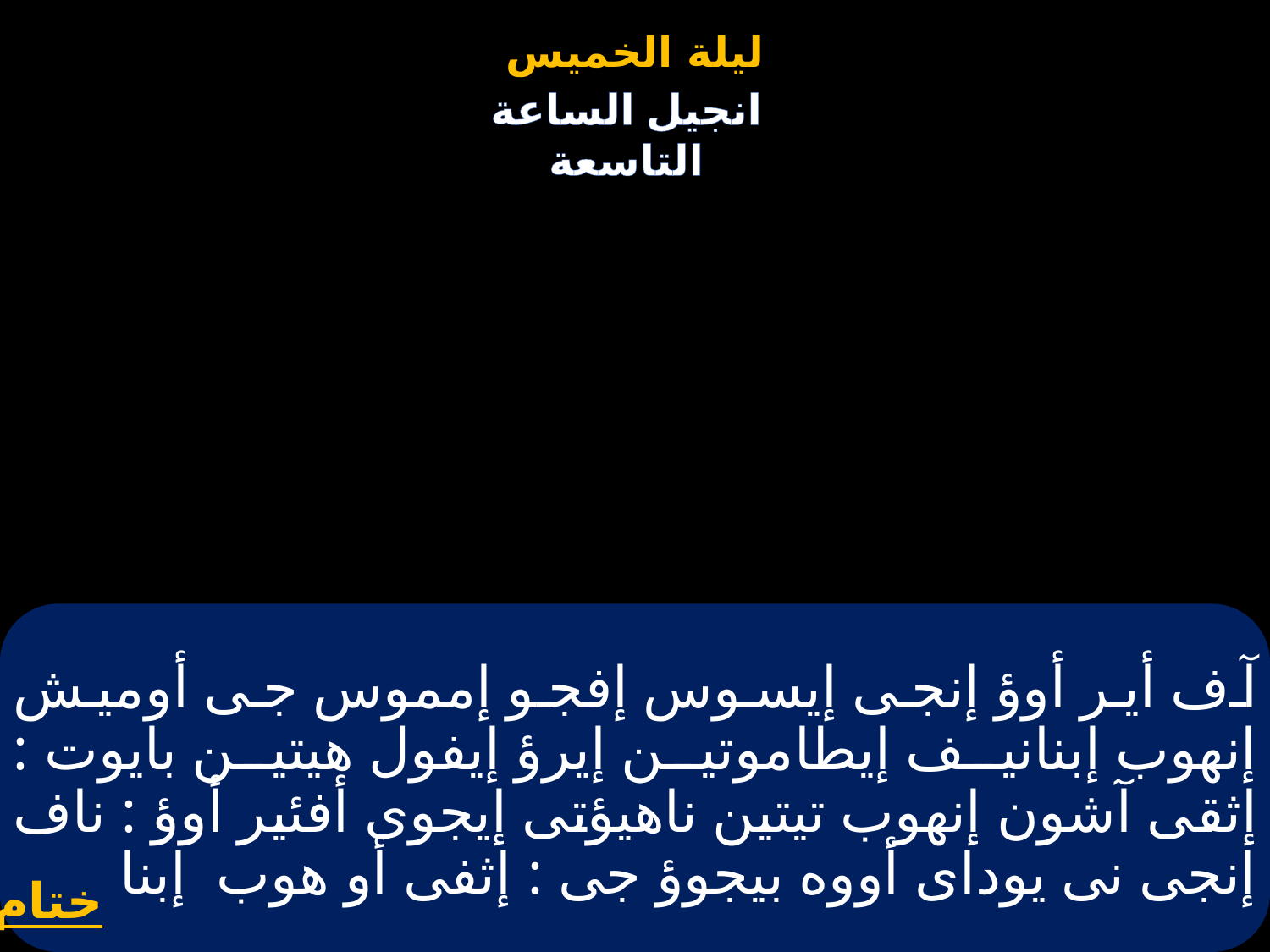

# آف أير أوؤ إنجى إيسوس إفجو إمموس جى أوميش إنهوب إبنانيف إيطاموتين إيرؤ إيفول هيتين بايوت : إثقى آشون إنهوب تيتين ناهيؤتى إيجوى أفئير أوؤ : ناف إنجى نى يوداى أووه بيجوؤ جى : إثفى أو هوب  إبنا